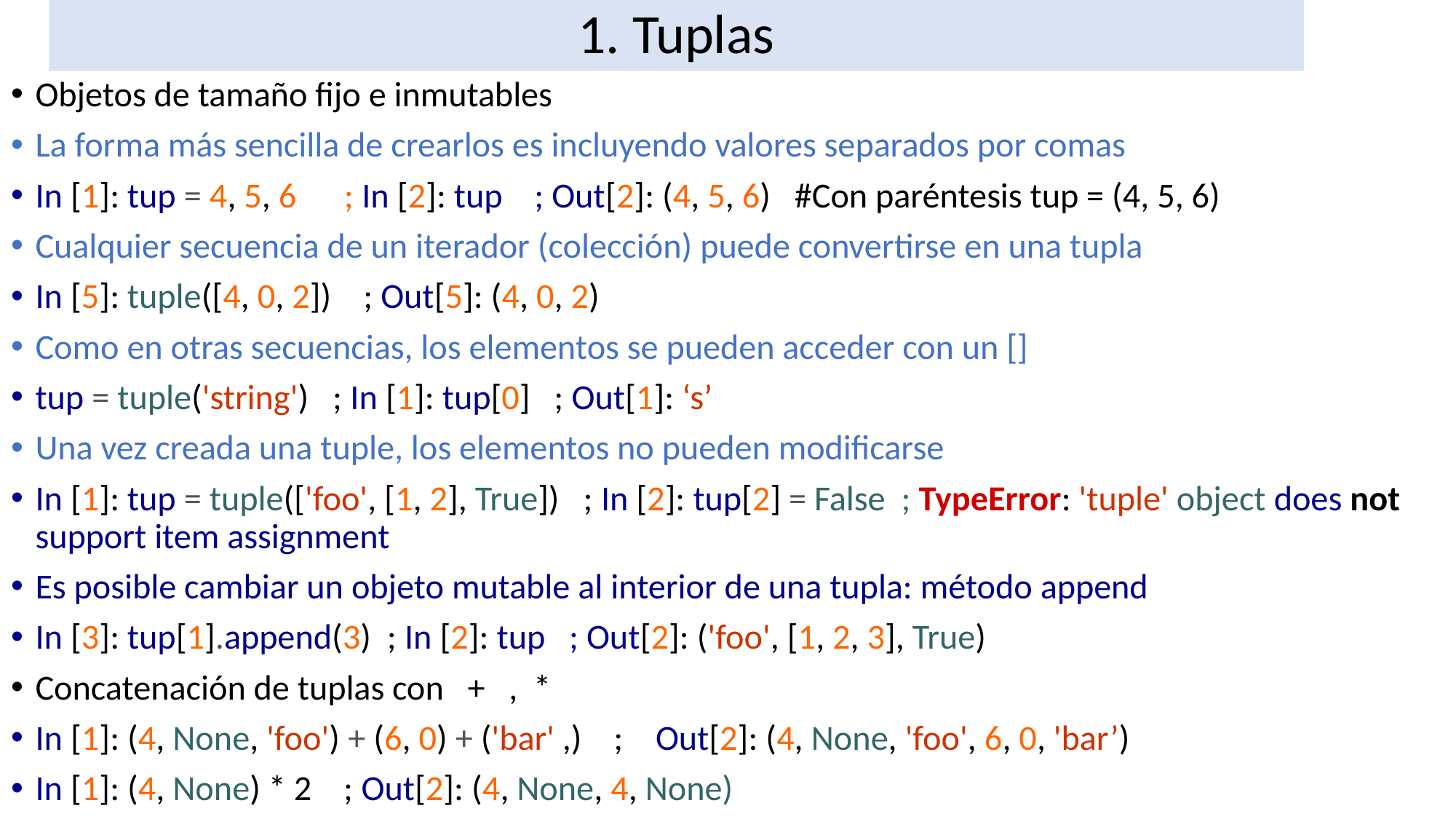

# 1. Tuplas
Objetos de tamaño fijo e inmutables
La forma más sencilla de crearlos es incluyendo valores separados por comas
In [1]: tup = 4, 5, 6      ; In [2]: tup    ; Out[2]: (4, 5, 6)   #Con paréntesis tup = (4, 5, 6)
Cualquier secuencia de un iterador (colección) puede convertirse en una tupla
In [5]: tuple([4, 0, 2])    ; Out[5]: (4, 0, 2)
Como en otras secuencias, los elementos se pueden acceder con un []
tup = tuple('string')   ; In [1]: tup[0]   ; Out[1]: ‘s’
Una vez creada una tuple, los elementos no pueden modificarse
In [1]: tup = tuple(['foo', [1, 2], True])   ; In [2]: tup[2] = False  ; TypeError: 'tuple' object does not support item assignment
Es posible cambiar un objeto mutable al interior de una tupla: método append
In [3]: tup[1].append(3)  ; In [2]: tup   ; Out[2]: ('foo', [1, 2, 3], True)
Concatenación de tuplas con   +   ,  *
In [1]: (4, None, 'foo') + (6, 0) + ('bar' ,)    ;    Out[2]: (4, None, 'foo', 6, 0, 'bar’)
In [1]: (4, None) * 2    ; Out[2]: (4, None, 4, None)